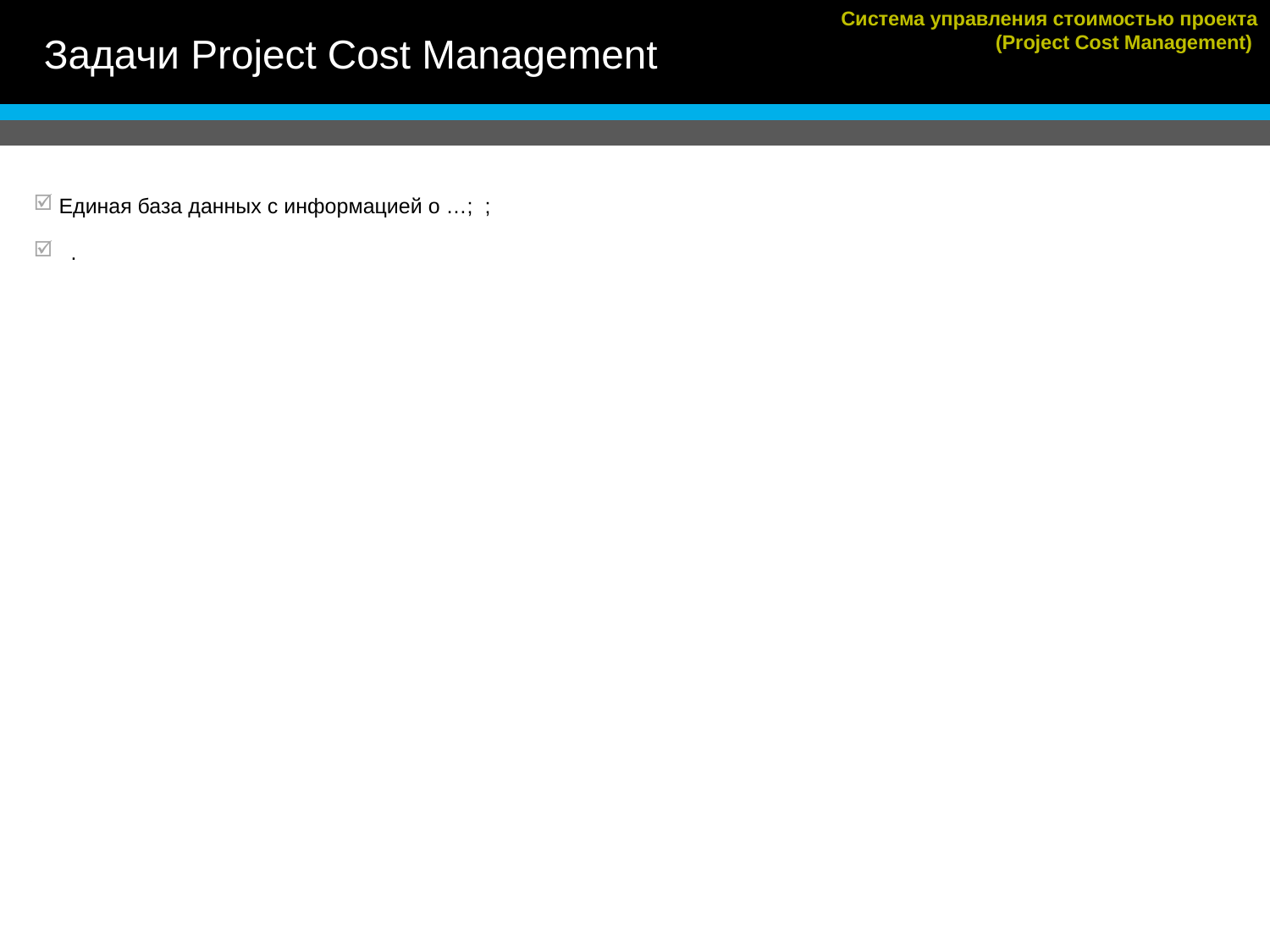

Задачи Project Cost Management
Система управления стоимостью проекта
(Project Cost Management)
Единая база данных с информацией о …;  ;
  .